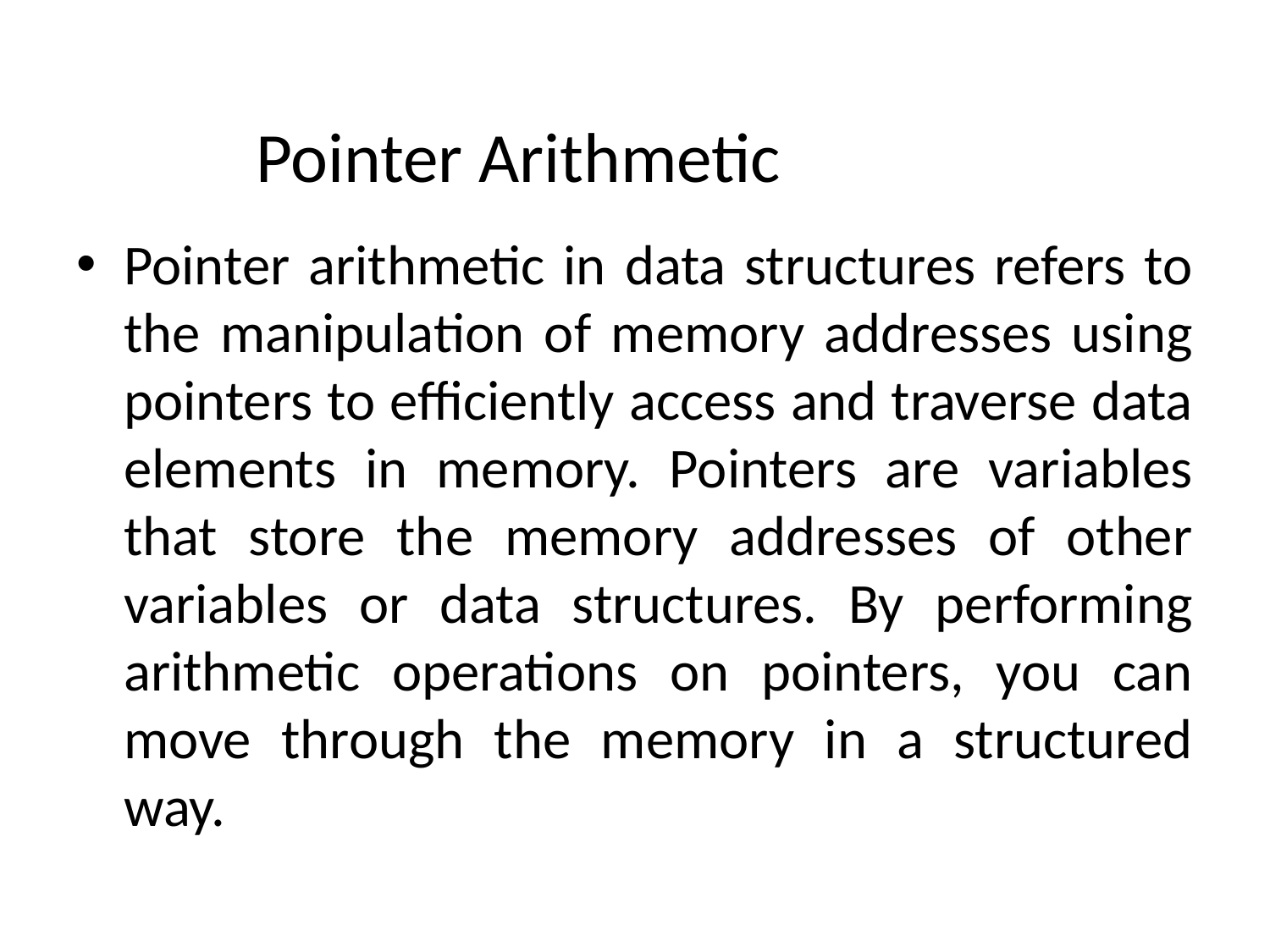

Pointer Arithmetic
Pointer arithmetic in data structures refers to the manipulation of memory addresses using pointers to efficiently access and traverse data elements in memory. Pointers are variables that store the memory addresses of other variables or data structures. By performing arithmetic operations on pointers, you can move through the memory in a structured way.